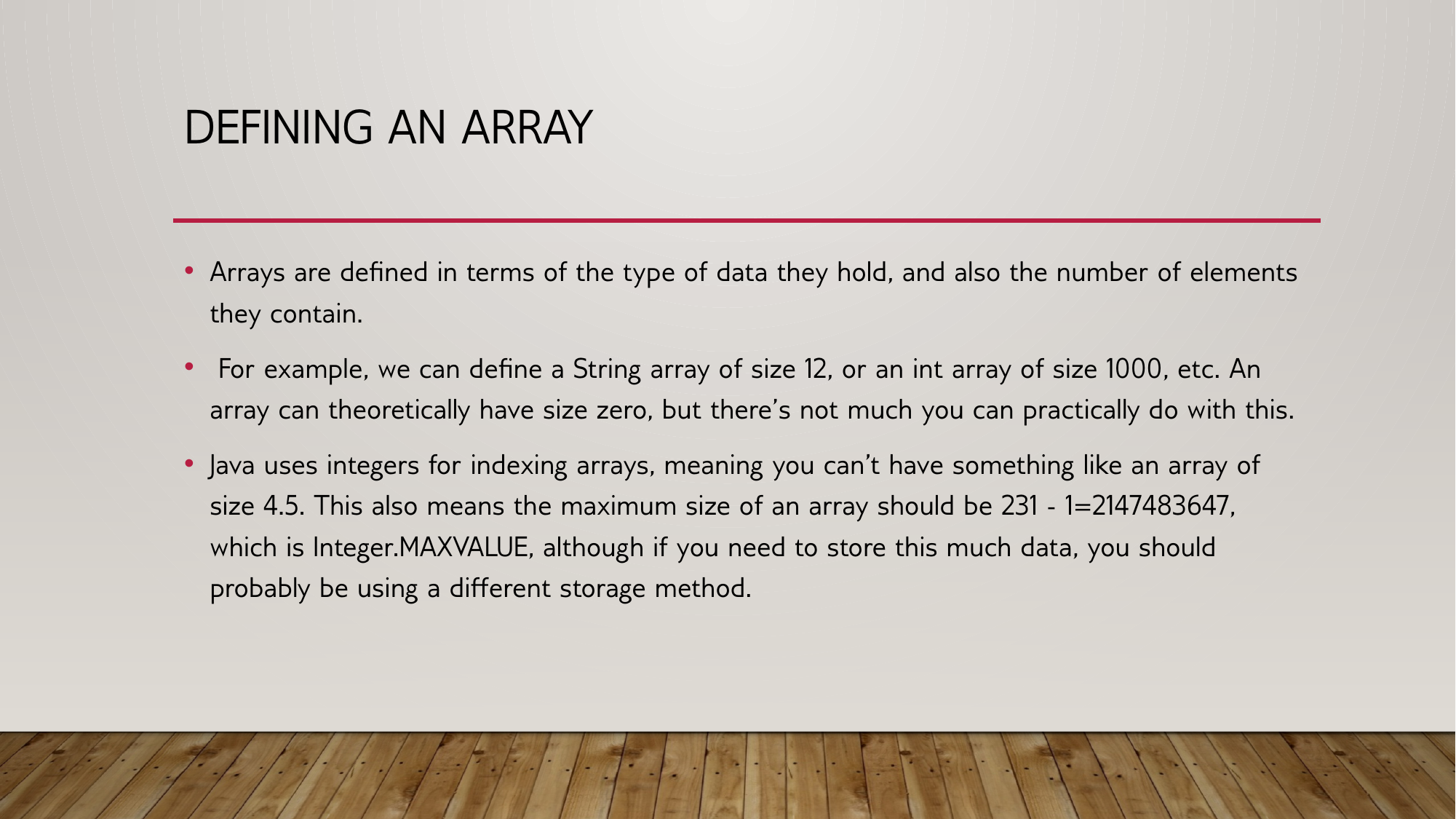

# DEFINING AN ARRAY
Arrays are defined in terms of the type of data they hold, and also the number of elements they contain.
 For example, we can define a String array of size 12, or an int array of size 1000, etc. An array can theoretically have size zero, but there’s not much you can practically do with this.
Java uses integers for indexing arrays, meaning you can’t have something like an array of size 4.5. This also means the maximum size of an array should be 231 − 1=2147483647, which is Integer.MAXVALUE, although if you need to store this much data, you should probably be using a different storage method.